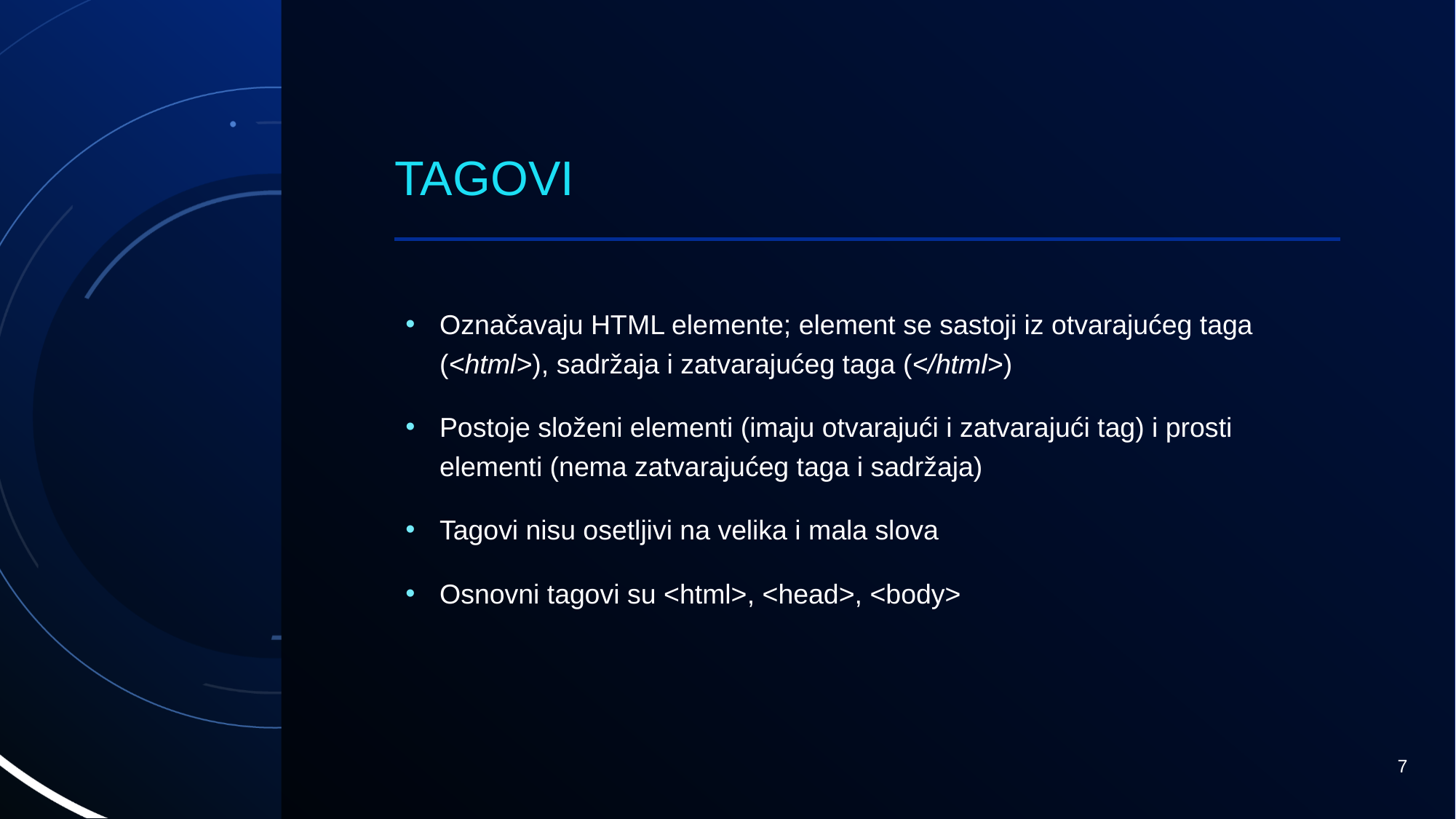

# TAGOVI
Označavaju HTML elemente; element se sastoji iz otvarajućeg taga (<html>), sadržaja i zatvarajućeg taga (</html>)
Postoje složeni elementi (imaju otvarajući i zatvarajući tag) i prosti elementi (nema zatvarajućeg taga i sadržaja)
Tagovi nisu osetljivi na velika i mala slova
Osnovni tagovi su <html>, <head>, <body>

7